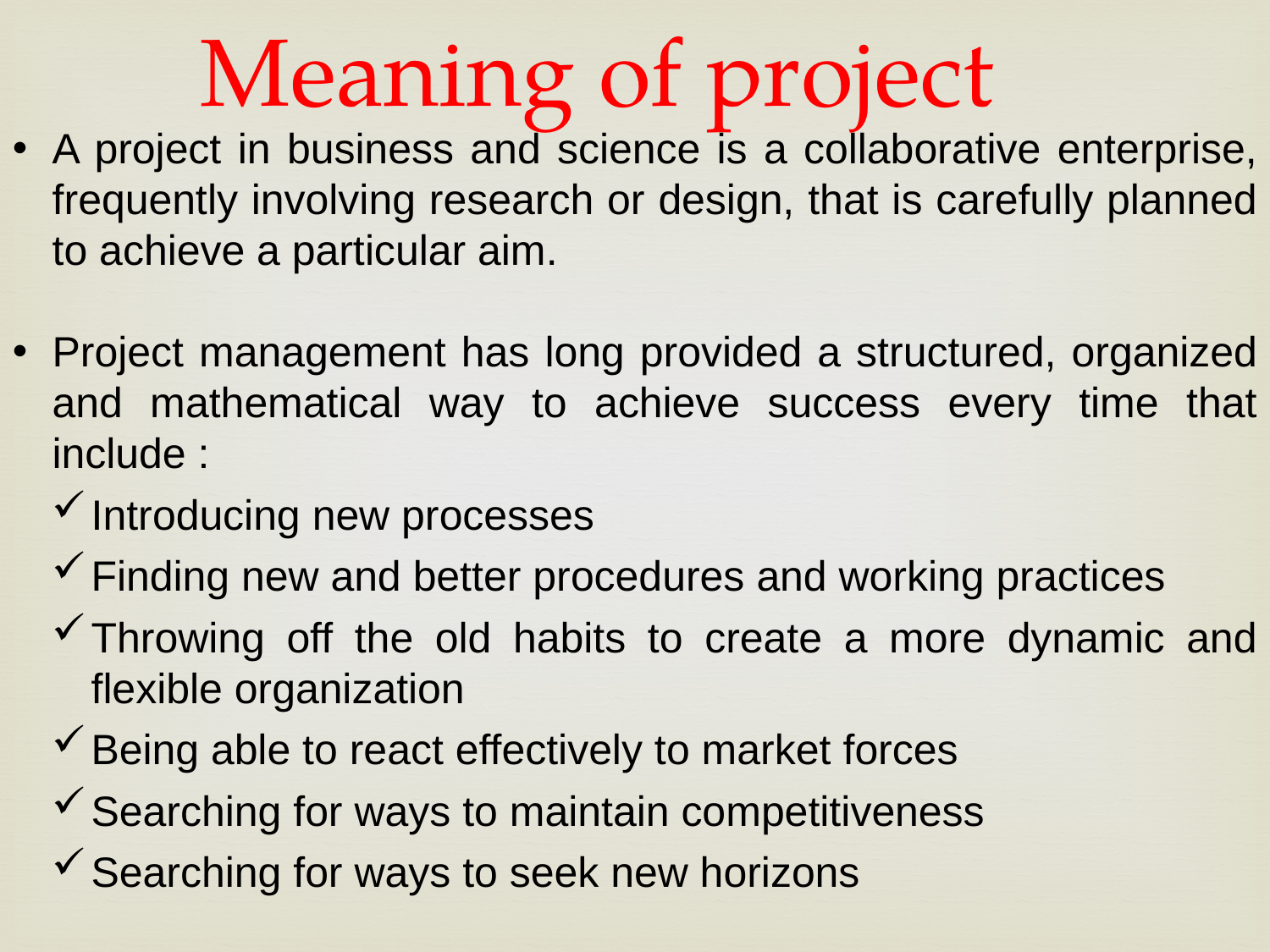

Meaning of project
A project in business and science is a collaborative enterprise, frequently involving research or design, that is carefully planned to achieve a particular aim.

Project management has long provided a structured, organized and mathematical way to achieve success every time that include :
Introducing new processes
Finding new and better procedures and working practices
Throwing off the old habits to create a more dynamic and flexible organization
Being able to react effectively to market forces
Searching for ways to maintain competitiveness
Searching for ways to seek new horizons